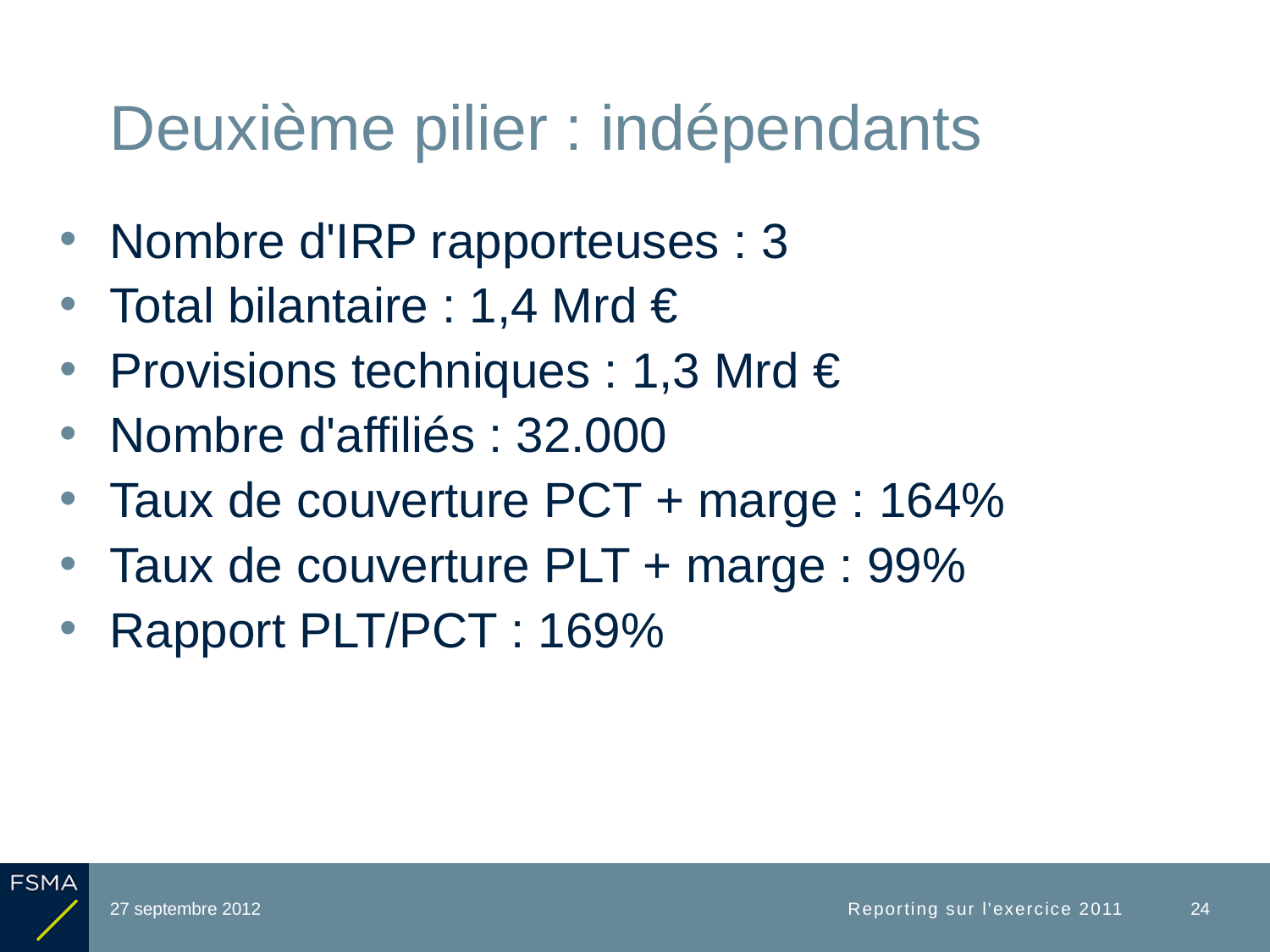

# Deuxième pilier : indépendants
Nombre d'IRP rapporteuses : 3
Total bilantaire : 1,4 Mrd €
Provisions techniques : 1,3 Mrd €
Nombre d'affiliés : 32.000
Taux de couverture PCT + marge : 164%
Taux de couverture PLT + marge : 99%
Rapport PLT/PCT : 169%

27 septembre 2012
Reporting sur l'exercice 2011
24